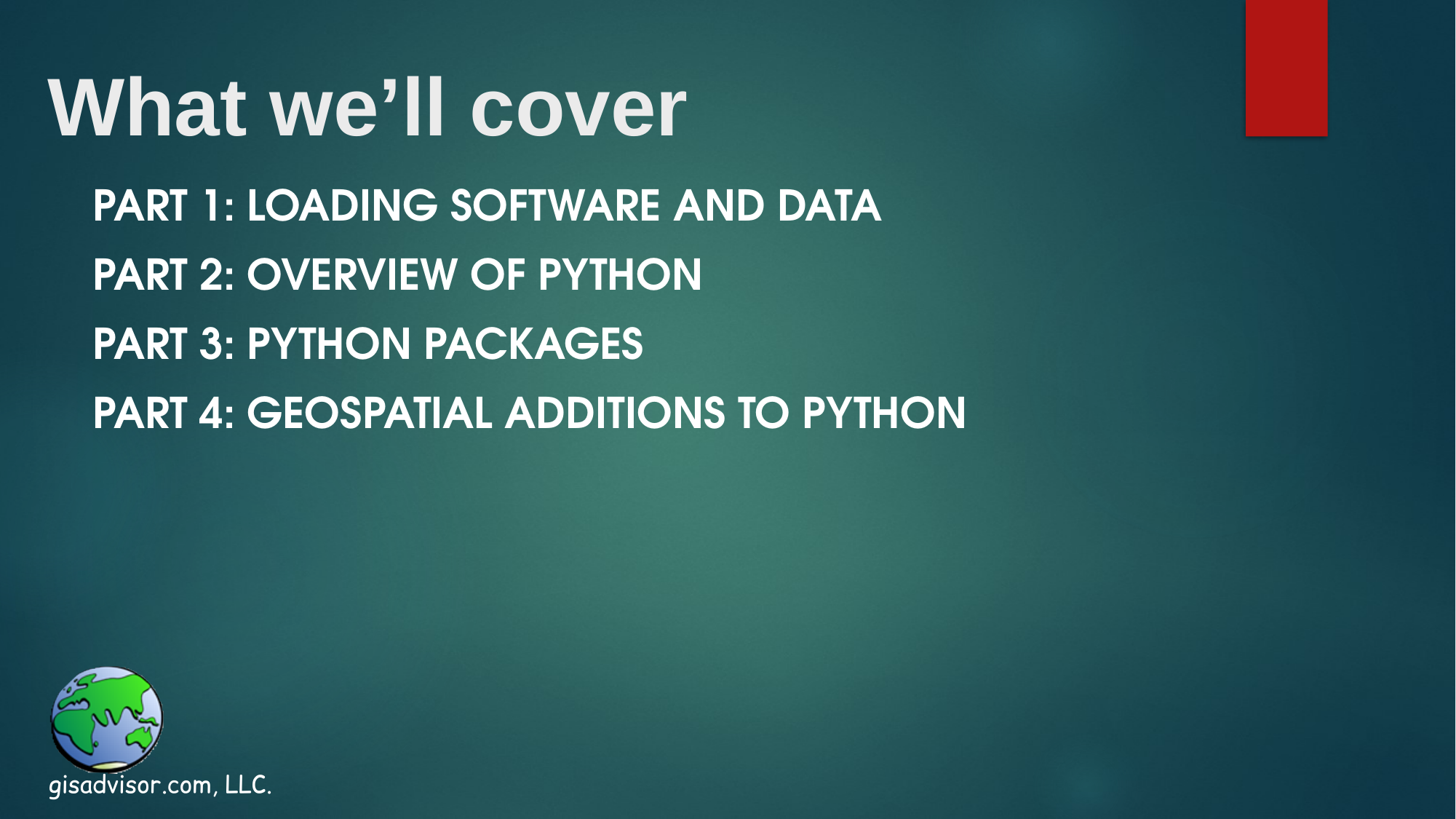

# What we’ll cover
Part 1: Loading Software and Data
Part 2: Overview of Python
Part 3: python packages
Part 4: geospatial additions to python